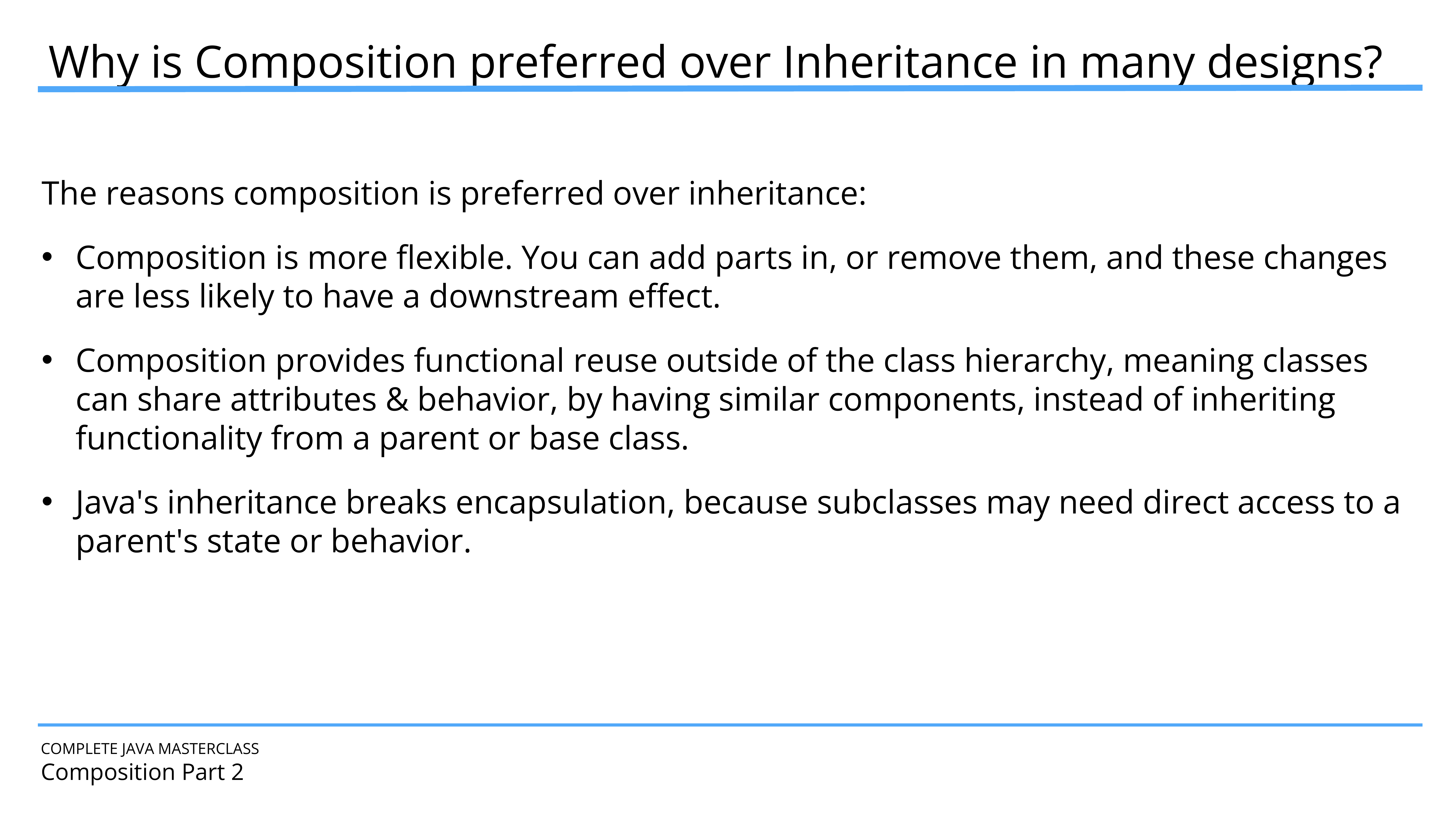

Why is Composition preferred over Inheritance in many designs?

The reasons composition is preferred over inheritance:
Composition is more flexible. You can add parts in, or remove them, and these changes are less likely to have a downstream effect.
Composition provides functional reuse outside of the class hierarchy, meaning classes can share attributes & behavior, by having similar components, instead of inheriting functionality from a parent or base class.
Java's inheritance breaks encapsulation, because subclasses may need direct access to a parent's state or behavior.

COMPLETE JAVA MASTERCLASS
Composition Part 2